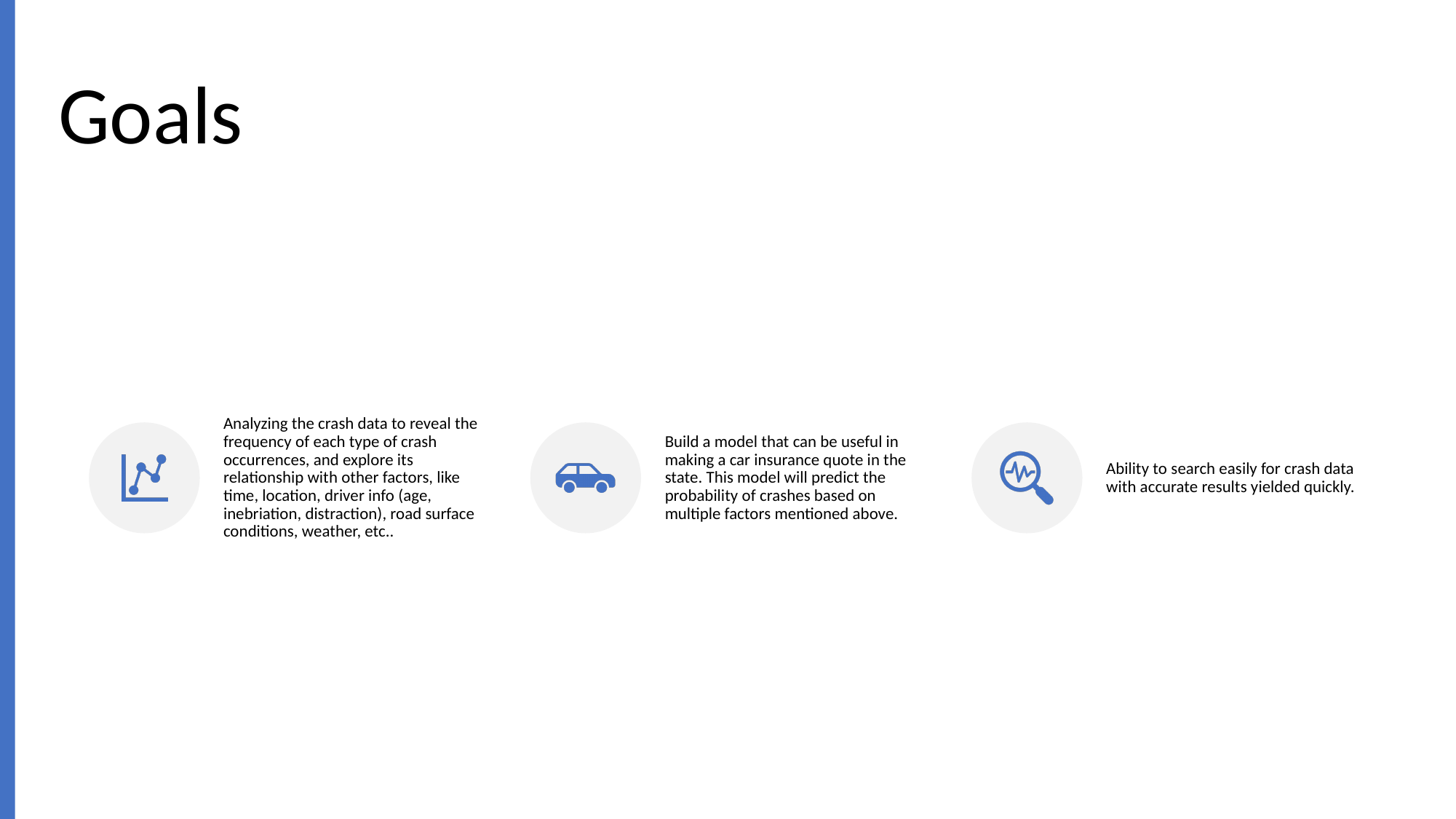

# Goals
Analyzing the crash data to reveal the frequency of each type of crash occurrences, and explore its relationship with other factors, like time, location, driver info (age, inebriation, distraction), road surface conditions, weather, etc..
Build a model that can be useful in making a car insurance quote in the state. This model will predict the probability of crashes based on multiple factors mentioned above.
Ability to search easily for crash data with accurate results yielded quickly.